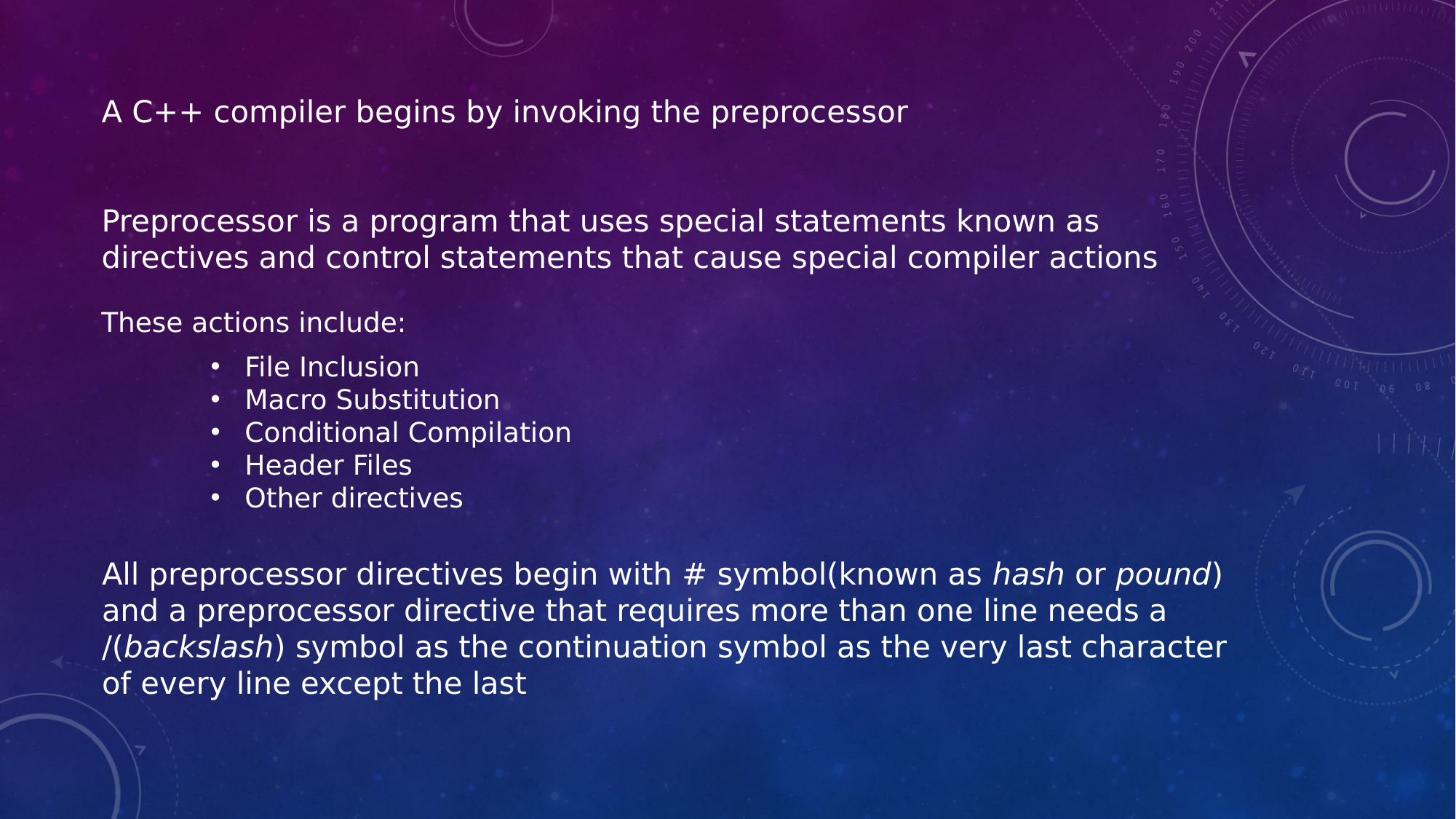

A C++ compiler begins by invoking the preprocessor

Preprocessor is a program that uses special statements known as directives and control statements that cause special compiler actions
These actions include:
File Inclusion
Macro Substitution
Conditional Compilation
Header Files
Other directives
All preprocessor directives begin with # symbol(known as hash or pound) and a preprocessor directive that requires more than one line needs a /(backslash) symbol as the continuation symbol as the very last character of every line except the last